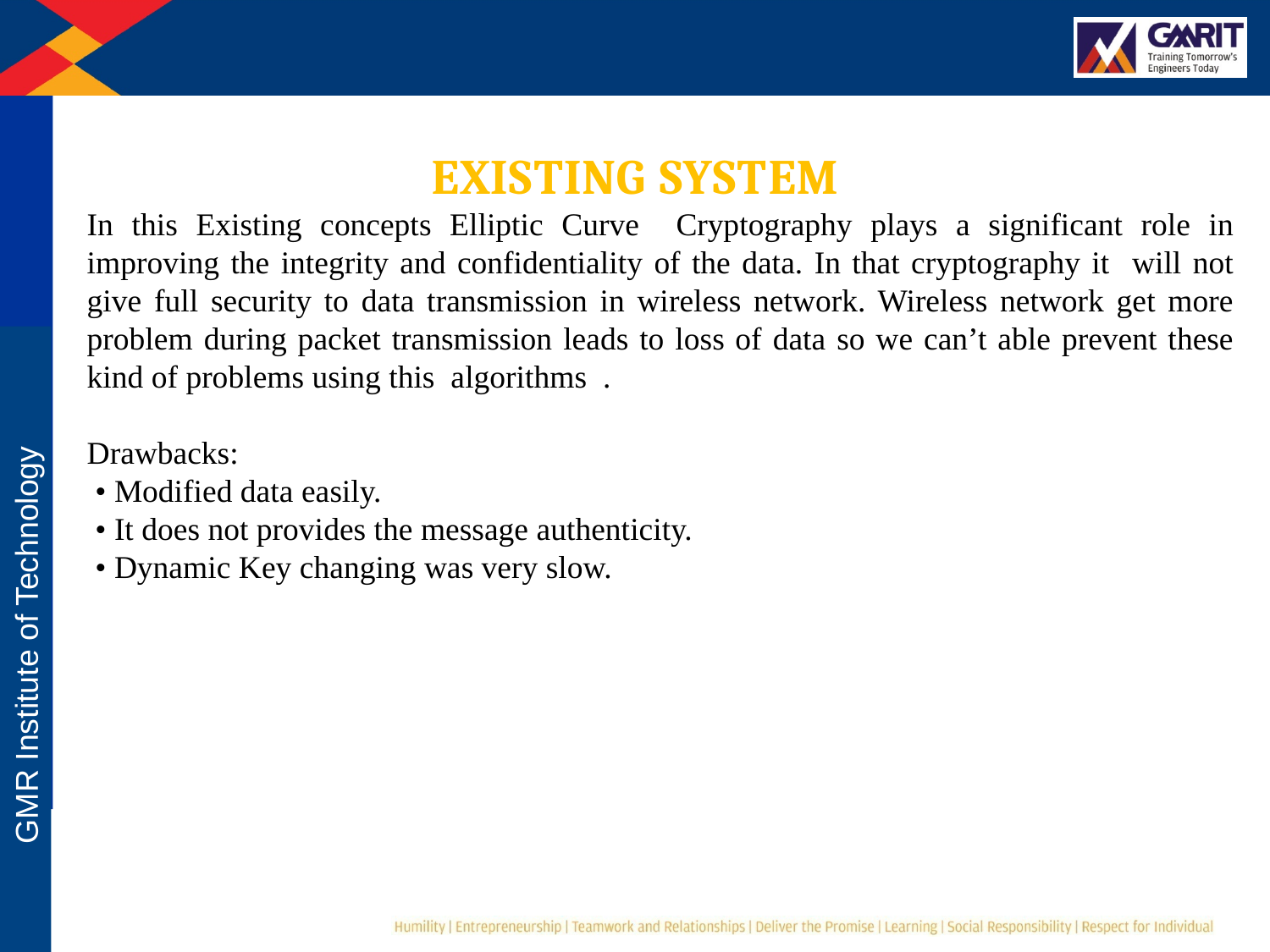

EXISTING SYSTEM

In this Existing concepts Elliptic Curve  Cryptography plays a significant role in improving the integrity and confidentiality of the data. In that cryptography it  will not give full security to data transmission in wireless network. Wireless network get more problem during packet transmission leads to loss of data so we can’t able prevent these kind of problems using this  algorithms  .

Drawbacks:
 • Modified data easily.
 • It does not provides the message authenticity.
 • Dynamic Key changing was very slow.